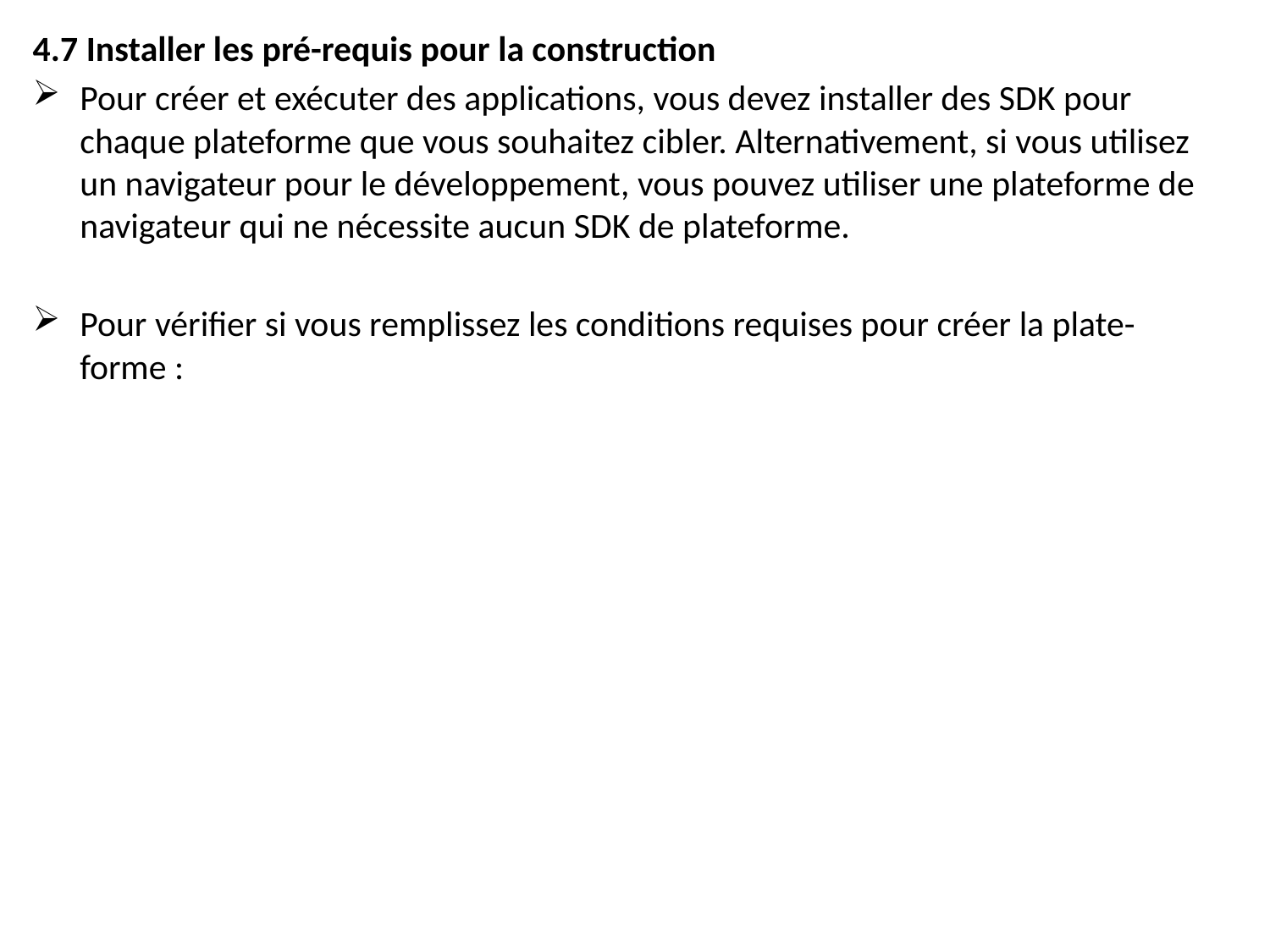

4.7 Installer les pré-requis pour la construction
Pour créer et exécuter des applications, vous devez installer des SDK pour chaque plateforme que vous souhaitez cibler. Alternativement, si vous utilisez un navigateur pour le développement, vous pouvez utiliser une plateforme de navigateur qui ne nécessite aucun SDK de plateforme.

Pour vérifier si vous remplissez les conditions requises pour créer la plate-forme :